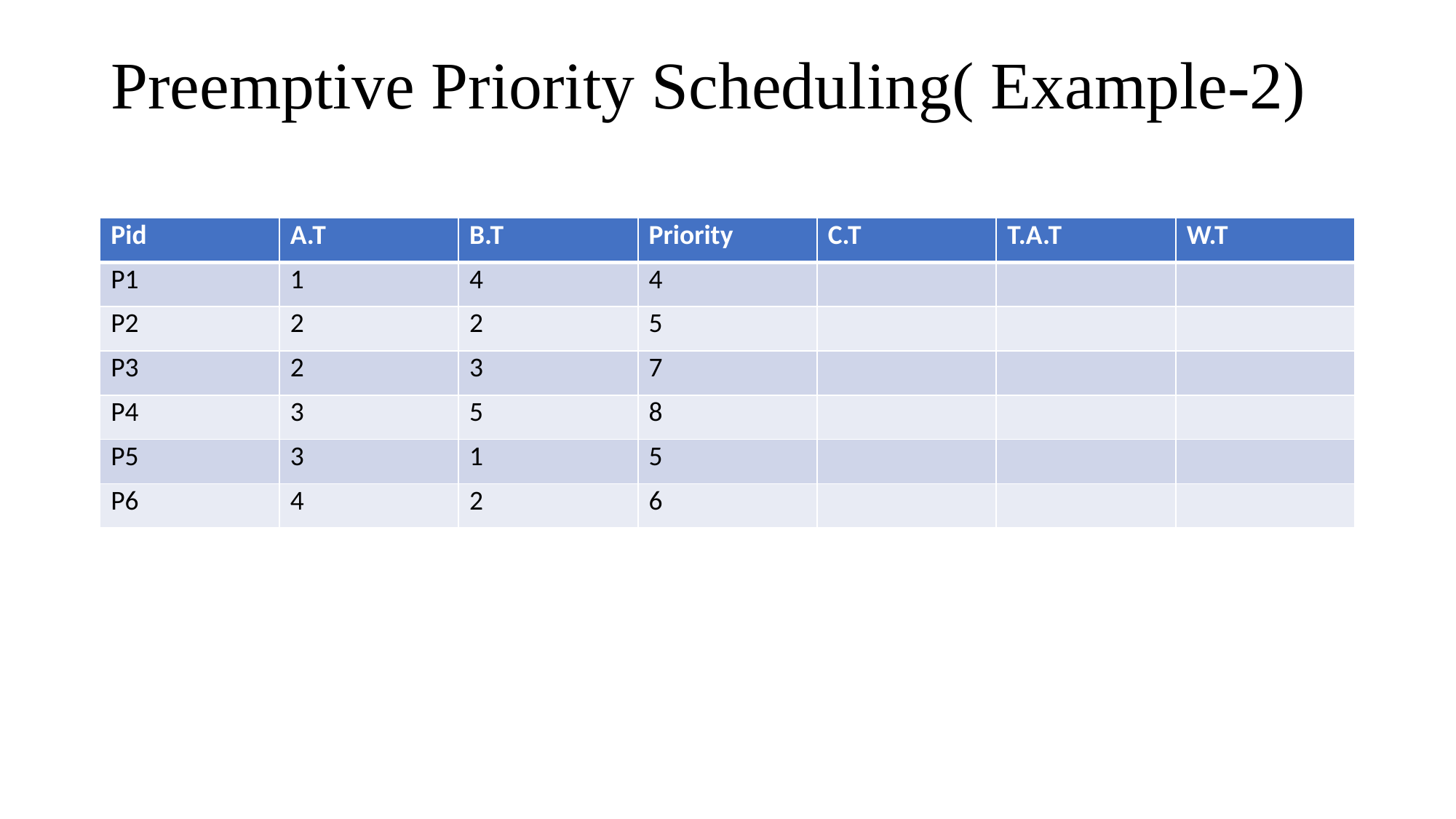

# Preemptive Priority Scheduling( Example-2)
| Pid | A.T | B.T | Priority | C.T | T.A.T | W.T |
| --- | --- | --- | --- | --- | --- | --- |
| P1 | 1 | 4 | 4 |  |  |  |
| P2 | 2 | 2 | 5 |  |  |  |
| P3 | 2 | 3 | 7 |  |  |  |
| P4 | 3 | 5 | 8 |  |  |  |
| P5 | 3 | 1 | 5 |  |  |  |
| P6 | 4 | 2 | 6 |  |  |  |